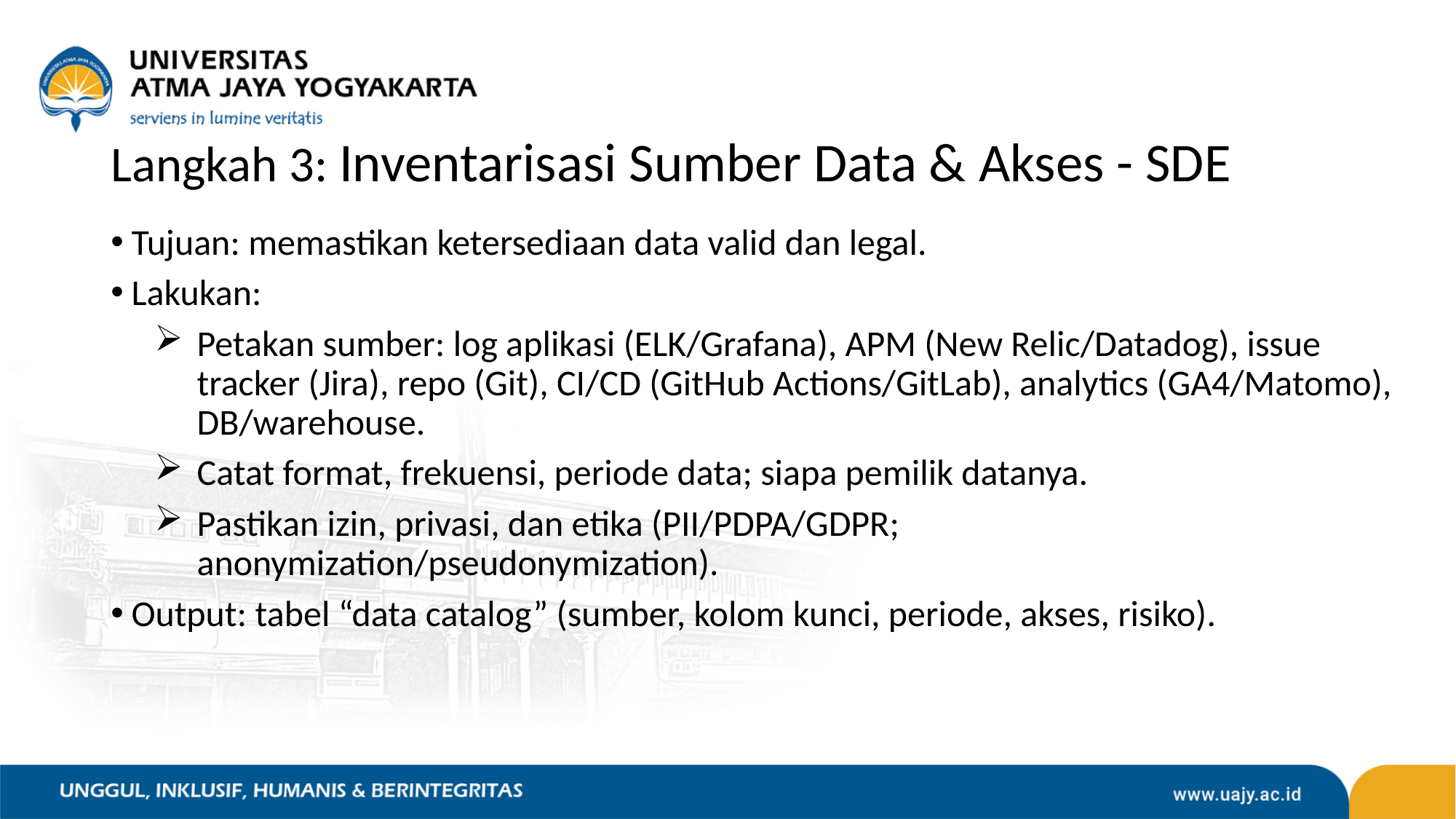

# Langkah 3: Inventarisasi Sumber Data & Akses - SDE
Tujuan: memastikan ketersediaan data valid dan legal.
Lakukan:
Petakan sumber: log aplikasi (ELK/Grafana), APM (New Relic/Datadog), issue tracker (Jira), repo (Git), CI/CD (GitHub Actions/GitLab), analytics (GA4/Matomo), DB/warehouse.
Catat format, frekuensi, periode data; siapa pemilik datanya.
Pastikan izin, privasi, dan etika (PII/PDPA/GDPR; anonymization/pseudonymization).
Output: tabel “data catalog” (sumber, kolom kunci, periode, akses, risiko).